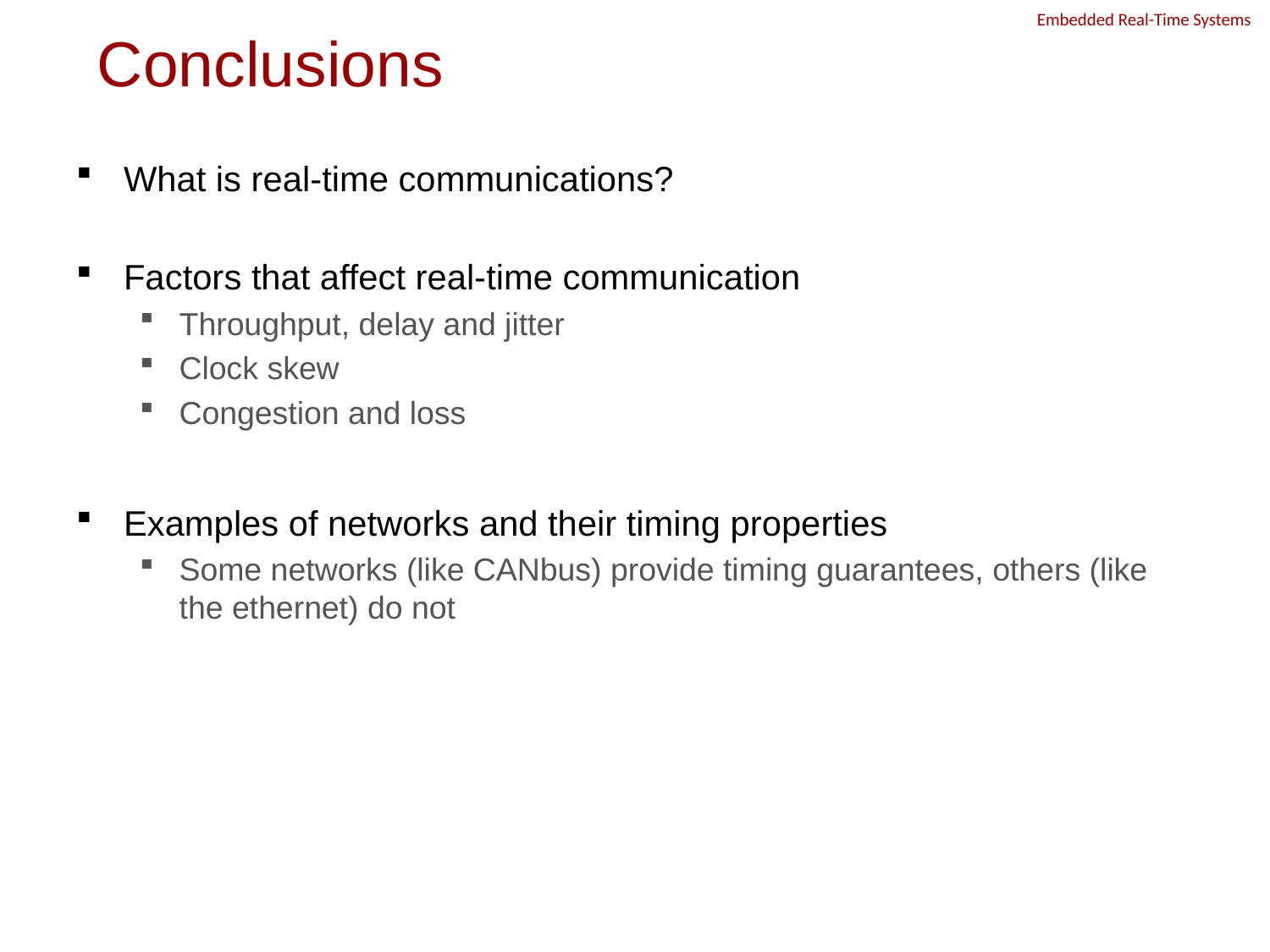

# Conclusions
What is real-time communications?

Factors that affect real-time communication
Throughput, delay and jitter
Clock skew
Congestion and loss

Examples of networks and their timing properties
Some networks (like CANbus) provide timing guarantees, others (like the ethernet) do not